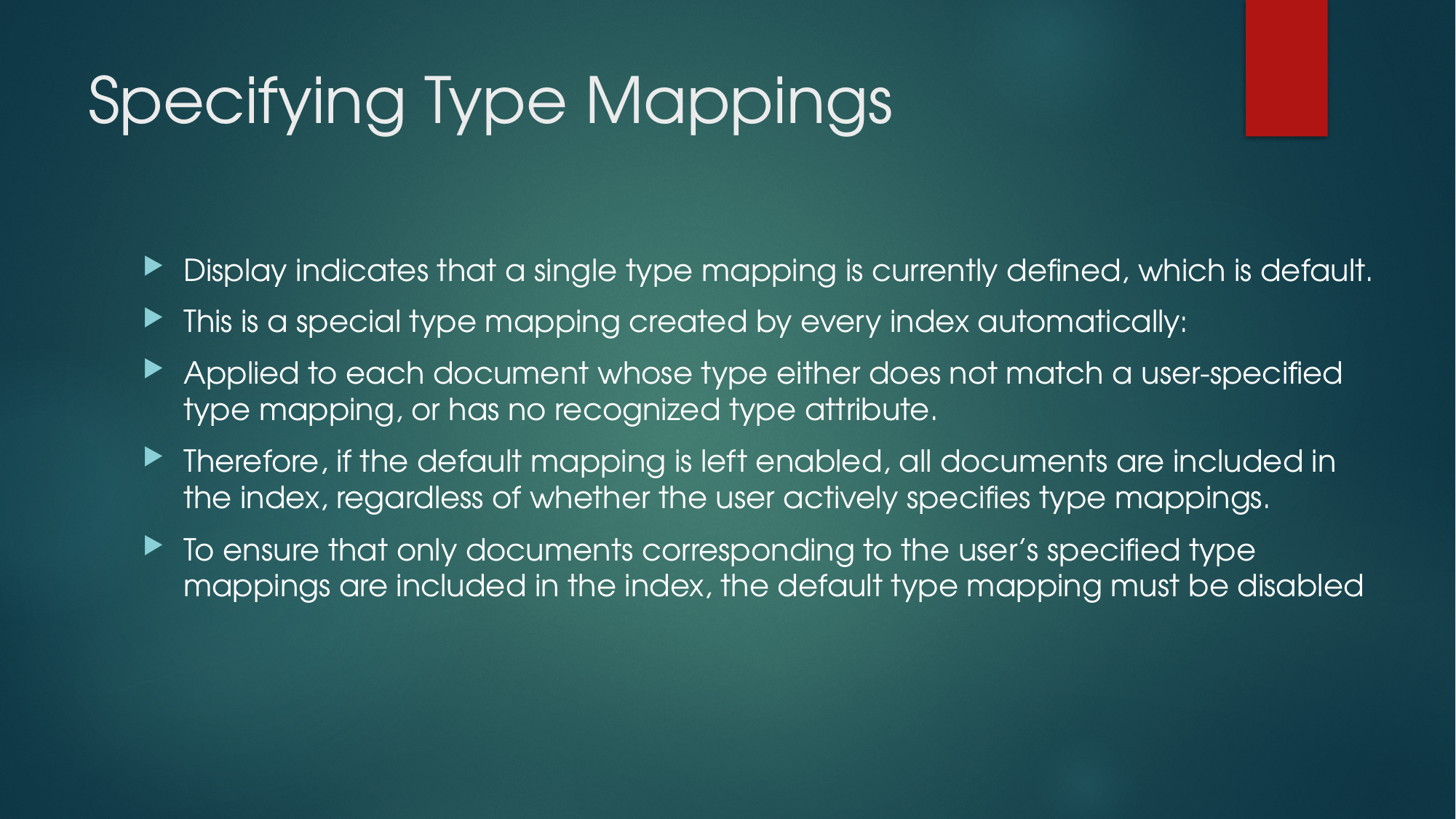

# Specifying Type Mappings
Display indicates that a single type mapping is currently defined, which is default.
This is a special type mapping created by every index automatically:
Applied to each document whose type either does not match a user-specified type mapping, or has no recognized type attribute.
Therefore, if the default mapping is left enabled, all documents are included in the index, regardless of whether the user actively specifies type mappings.
To ensure that only documents corresponding to the user’s specified type mappings are included in the index, the default type mapping must be disabled